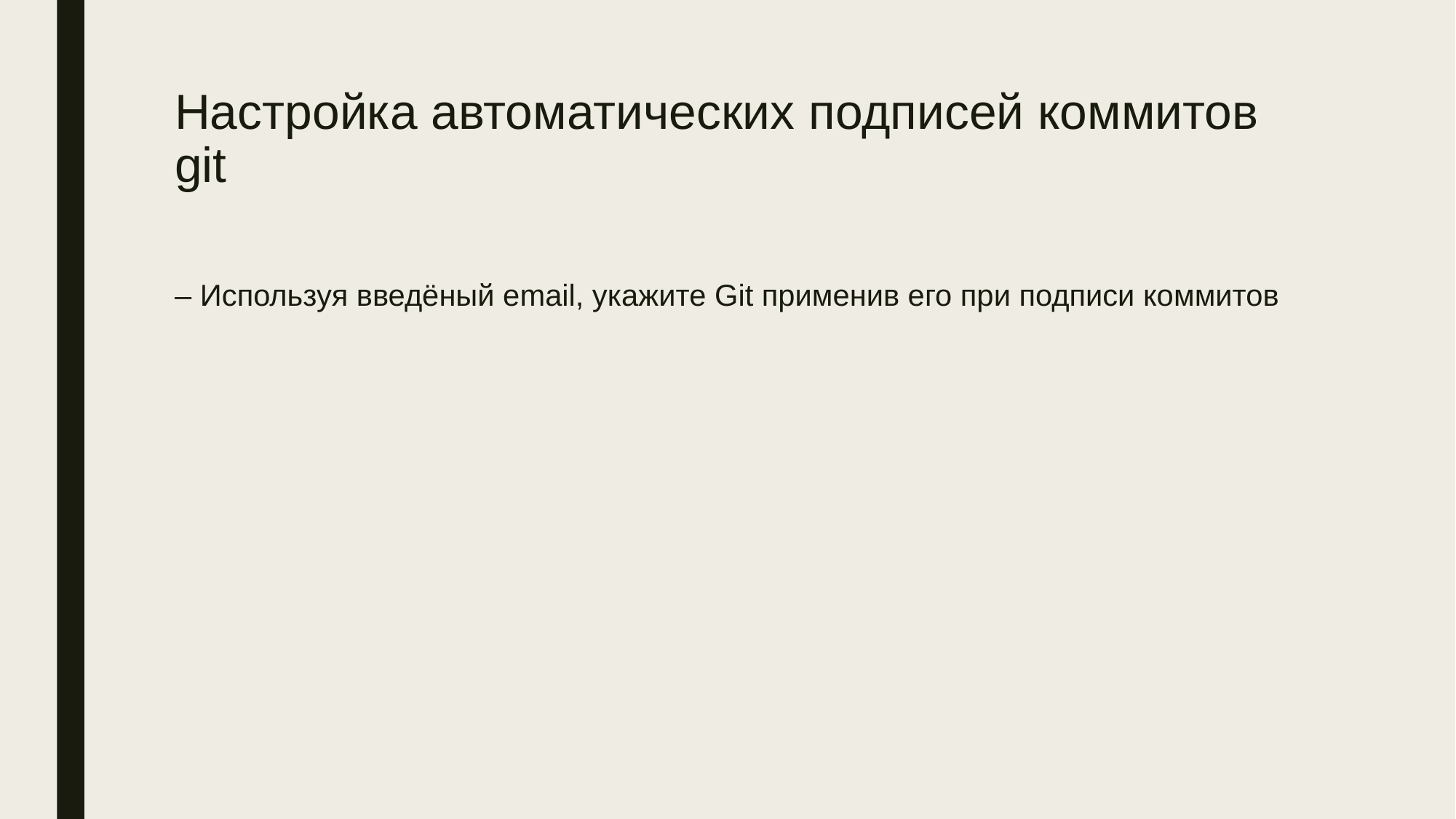

# Настройка автоматических подписей коммитов git
– Используя введёный email, укажите Git применив его при подписи коммитов